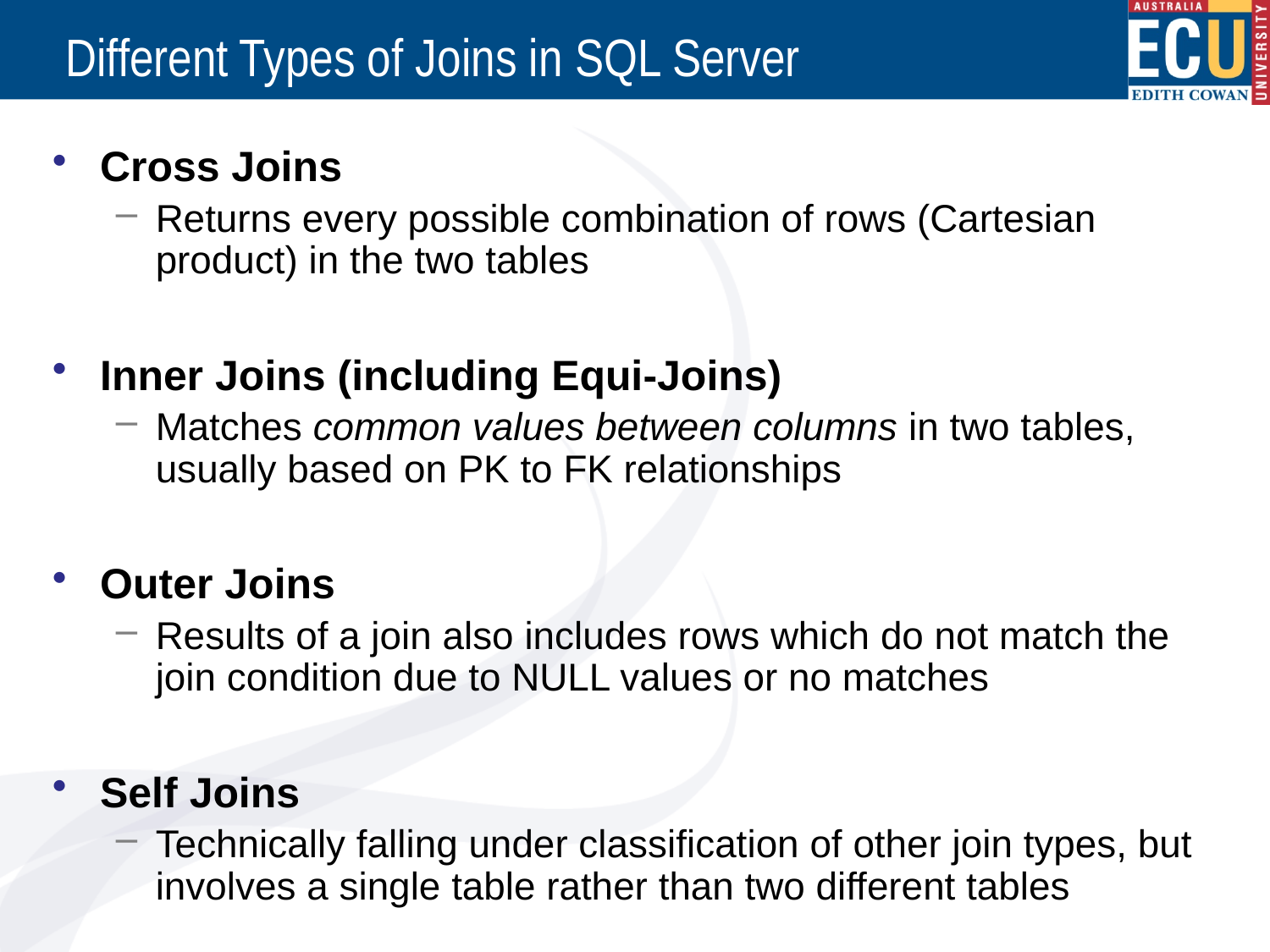

# Different Types of Joins in SQL Server
Cross Joins
Returns every possible combination of rows (Cartesian product) in the two tables

Inner Joins (including Equi-Joins)
Matches common values between columns in two tables, usually based on PK to FK relationships

Outer Joins
Results of a join also includes rows which do not match the join condition due to NULL values or no matches

Self Joins
Technically falling under classification of other join types, but involves a single table rather than two different tables